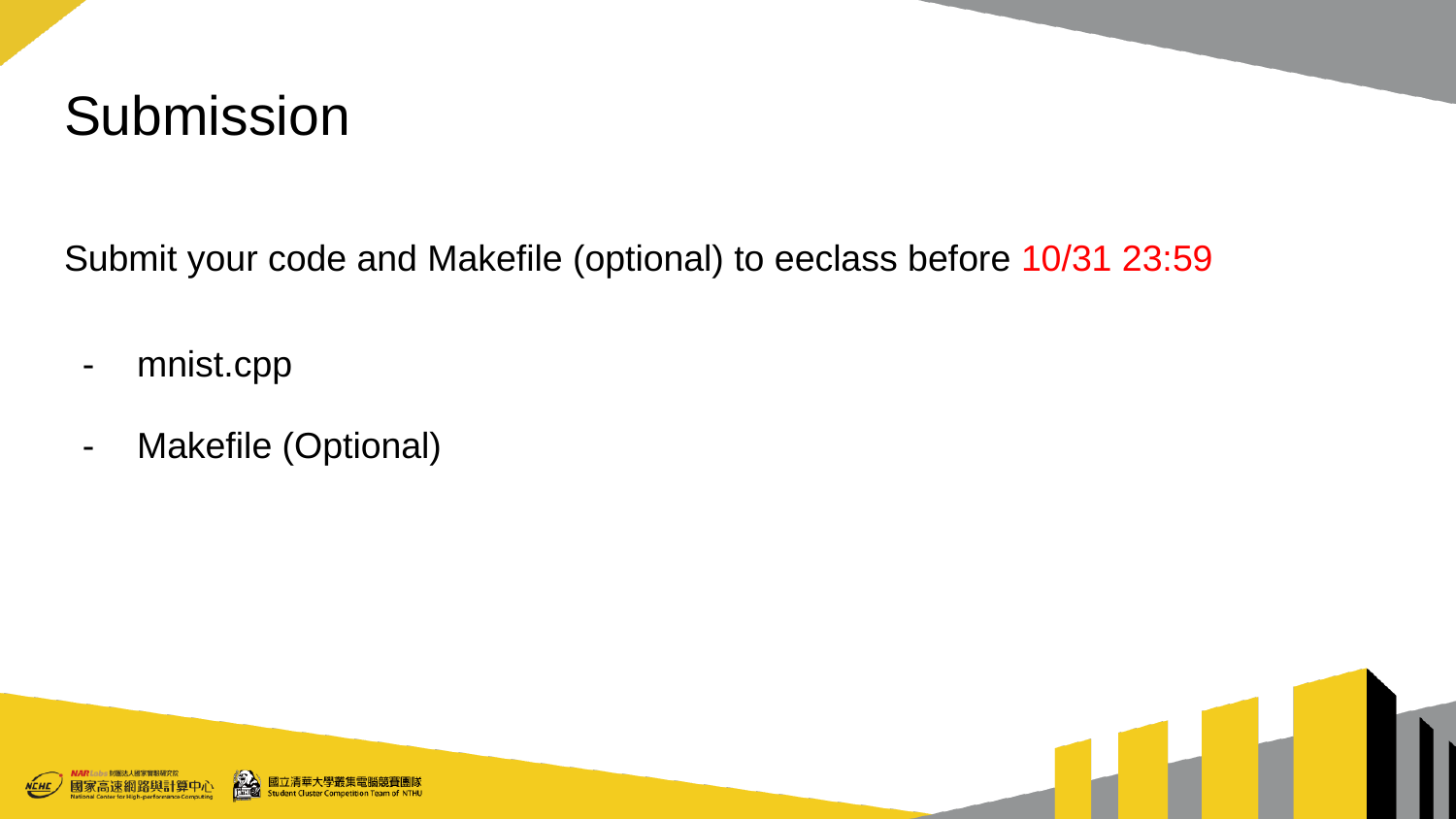

# Submission
Submit your code and Makefile (optional) to eeclass before 10/31 23:59
mnist.cpp
Makefile (Optional)